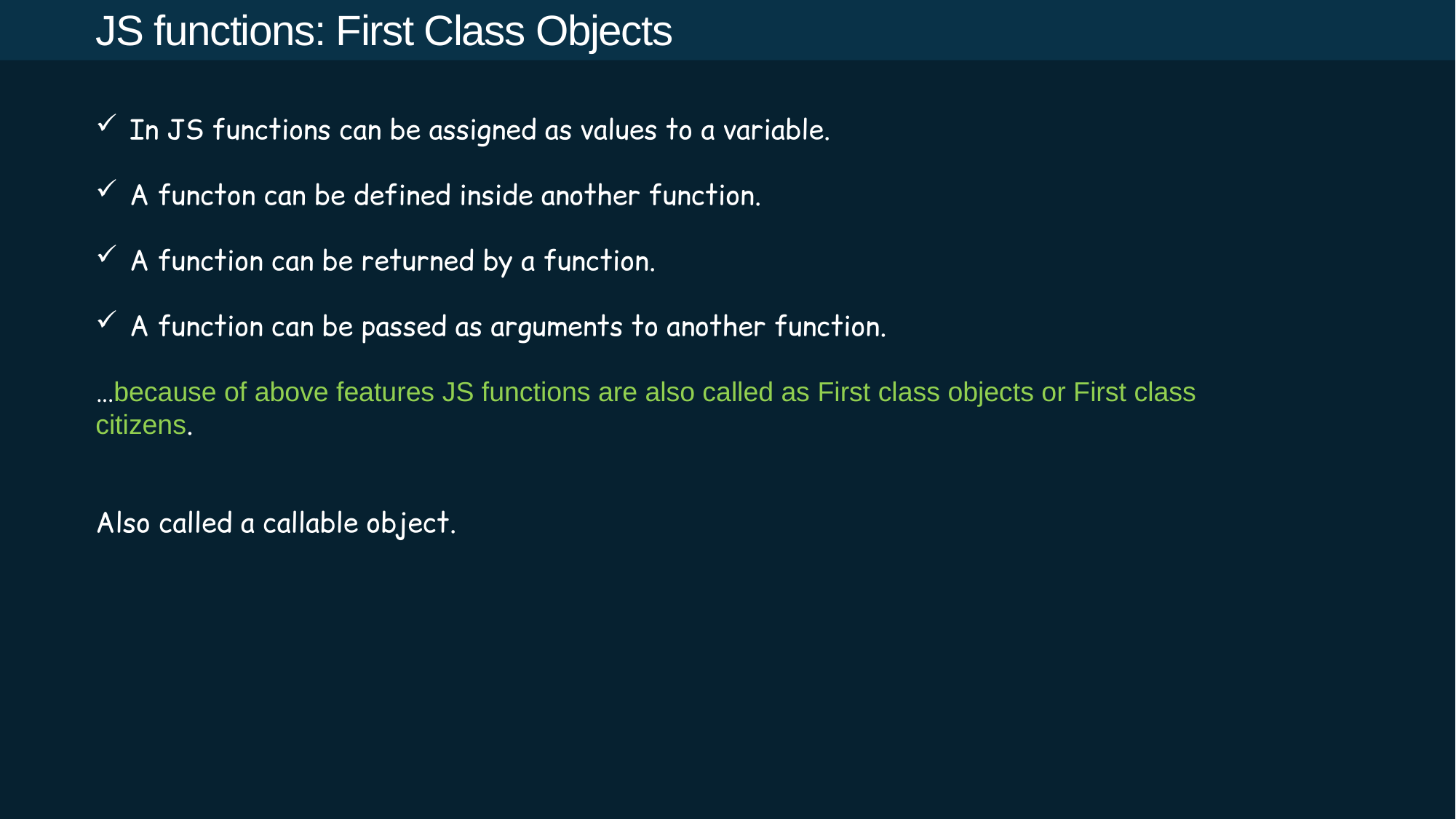

# JS functions: First Class Objects
In JS functions can be assigned as values to a variable.

A functon can be defined inside another function.

A function can be returned by a function.

A function can be passed as arguments to another function.

…because of above features JS functions are also called as First class objects or First class citizens.

Also called a callable object.